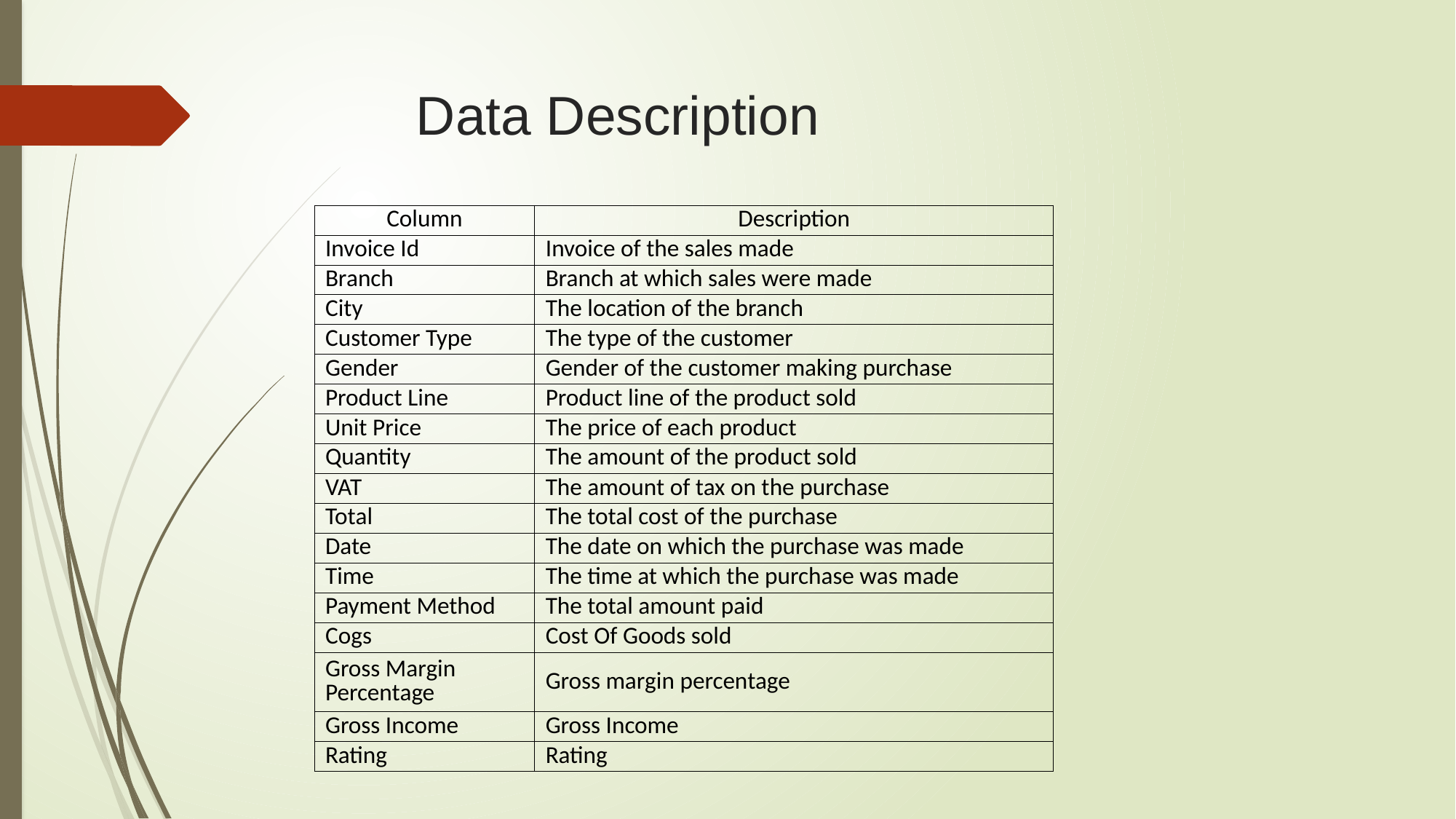

# Data Description
| Column | Description |
| --- | --- |
| Invoice Id | Invoice of the sales made |
| Branch | Branch at which sales were made |
| City | The location of the branch |
| Customer Type | The type of the customer |
| Gender | Gender of the customer making purchase |
| Product Line | Product line of the product sold |
| Unit Price | The price of each product |
| Quantity | The amount of the product sold |
| VAT | The amount of tax on the purchase |
| Total | The total cost of the purchase |
| Date | The date on which the purchase was made |
| Time | The time at which the purchase was made |
| Payment Method | The total amount paid |
| Cogs | Cost Of Goods sold |
| Gross Margin Percentage | Gross margin percentage |
| Gross Income | Gross Income |
| Rating | Rating |